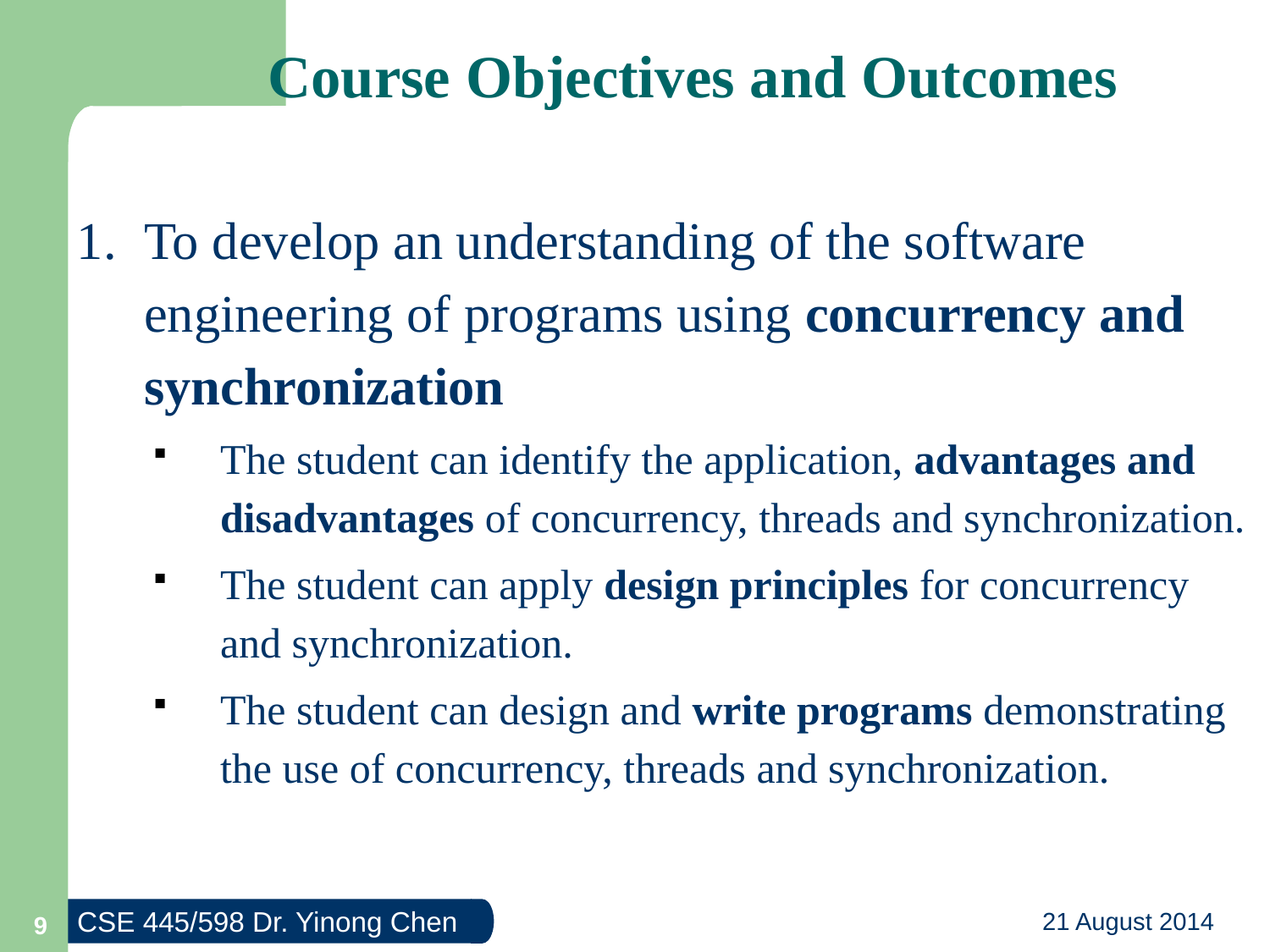

Course Objectives and Outcomes
1.	To develop an understanding of the software engineering of programs using concurrency and synchronization
The student can identify the application, advantages and disadvantages of concurrency, threads and synchronization.
The student can apply design principles for concurrency and synchronization.
The student can design and write programs demonstrating the use of concurrency, threads and synchronization.
9
21 August 2014